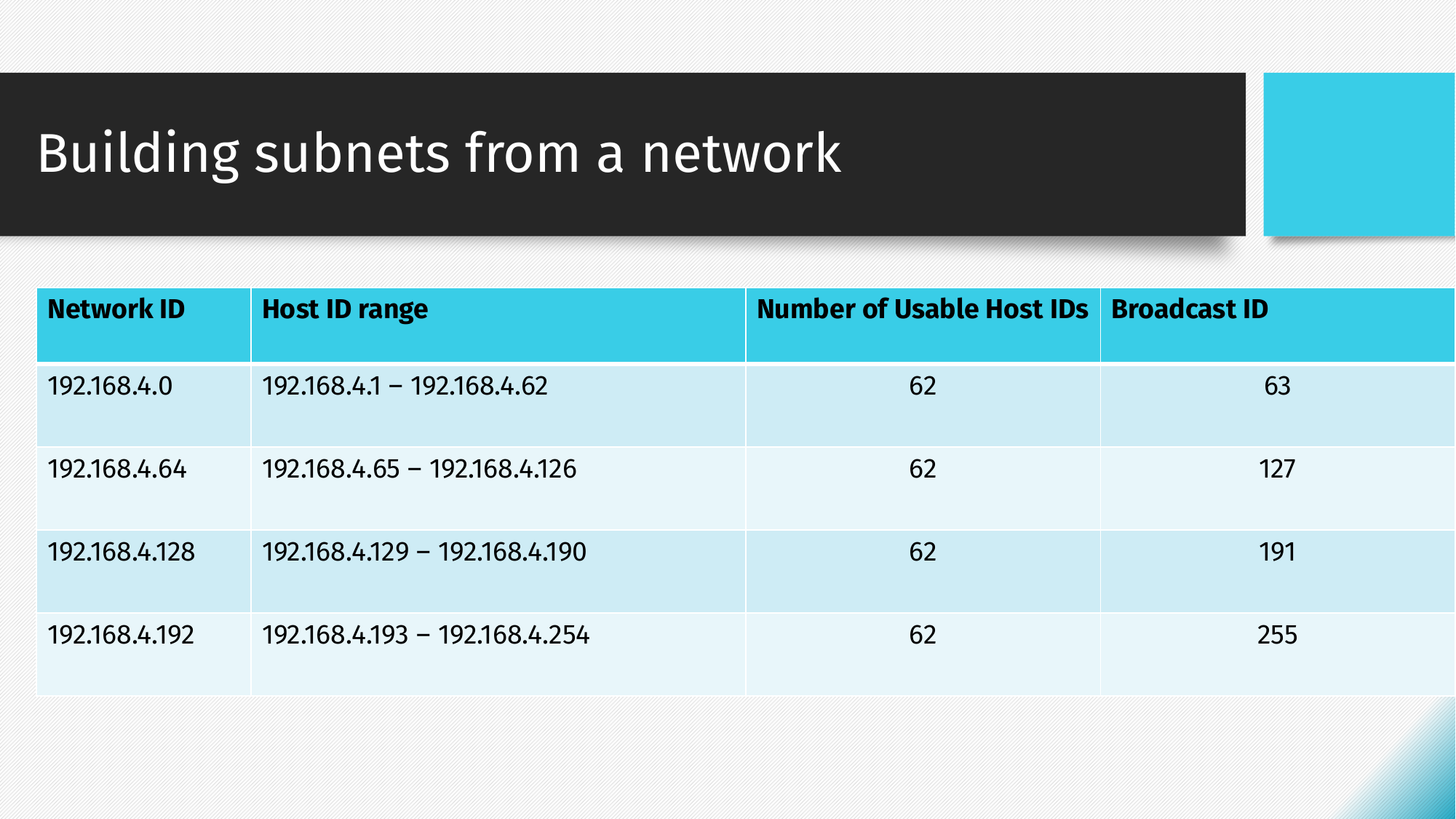

# Building subnets from a network
| Network ID | Host ID range | Number of Usable Host IDs | Broadcast ID |
| --- | --- | --- | --- |
| 192.168.4.0 | 192.168.4.1 – 192.168.4.62 | 62 | 63 |
| 192.168.4.64 | 192.168.4.65 – 192.168.4.126 | 62 | 127 |
| 192.168.4.128 | 192.168.4.129 – 192.168.4.190 | 62 | 191 |
| 192.168.4.192 | 192.168.4.193 – 192.168.4.254 | 62 | 255 |